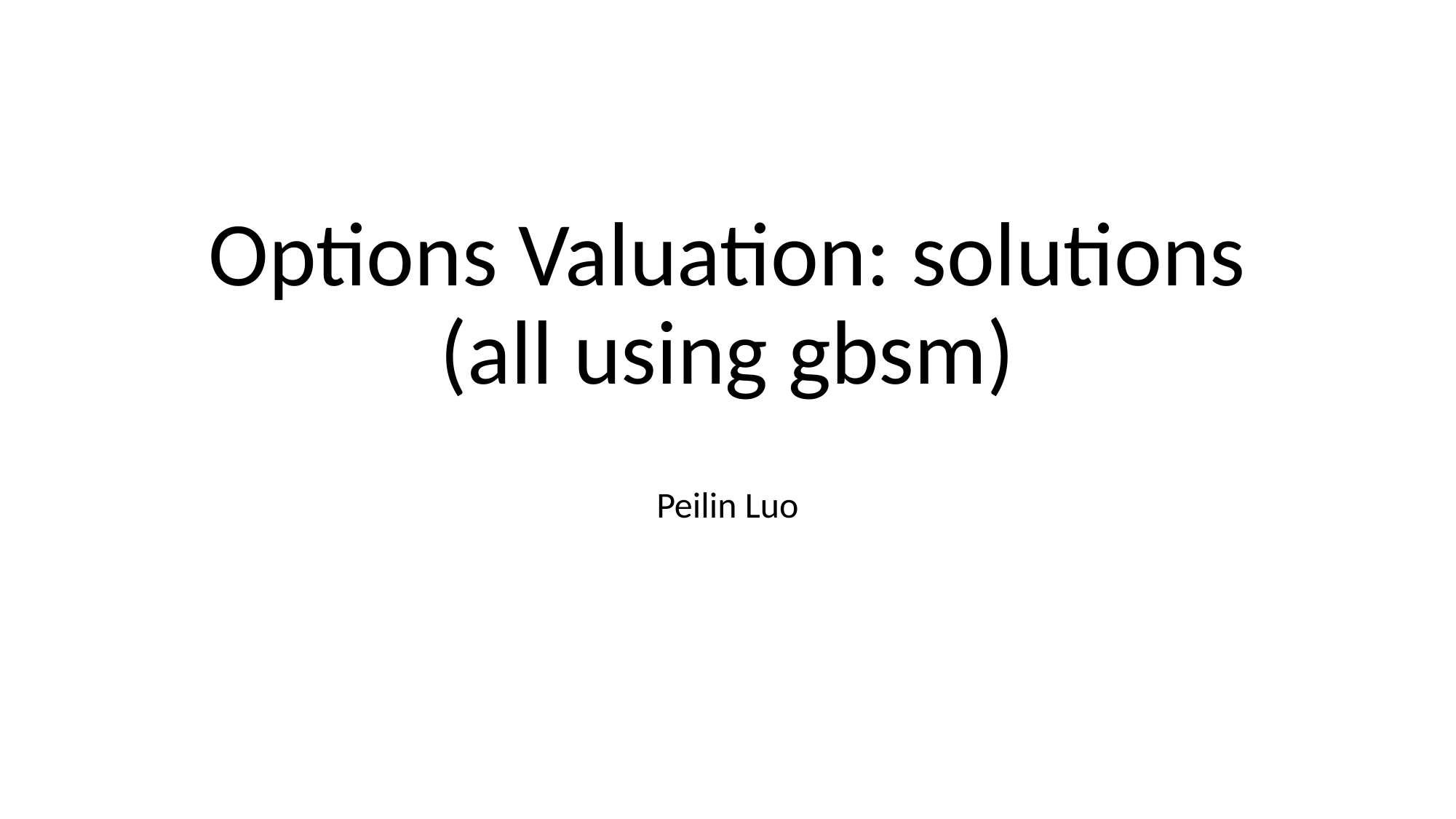

# Options Valuation: solutions (all using gbsm)
Peilin Luo